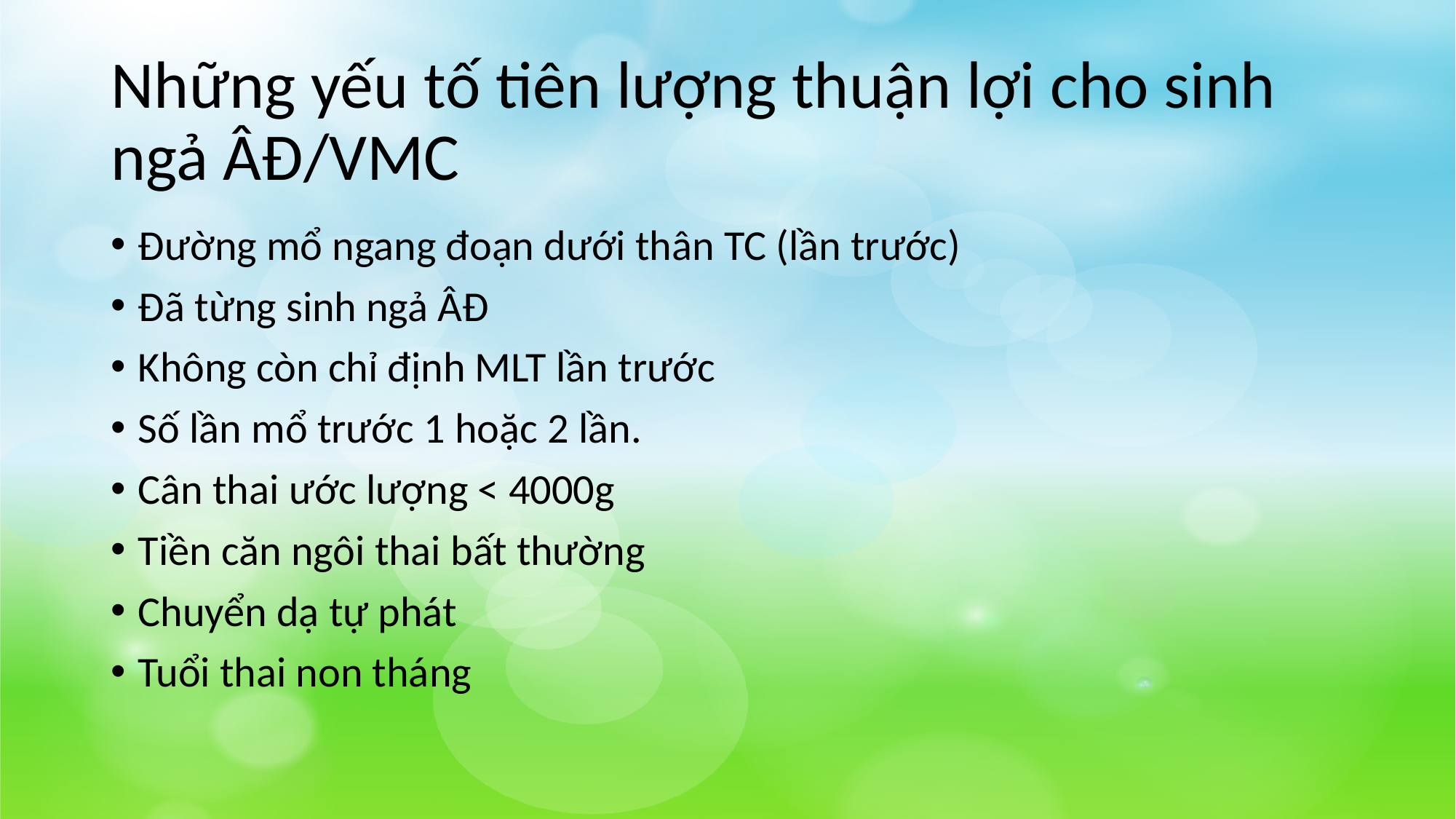

# Những yếu tố tiên lượng thuận lợi cho sinh ngả ÂĐ/VMC
Đường mổ ngang đoạn dưới thân TC (lần trước)
Đã từng sinh ngả ÂĐ
Không còn chỉ định MLT lần trước
Số lần mổ trước 1 hoặc 2 lần.
Cân thai ước lượng < 4000g
Tiền căn ngôi thai bất thường
Chuyển dạ tự phát
Tuổi thai non tháng